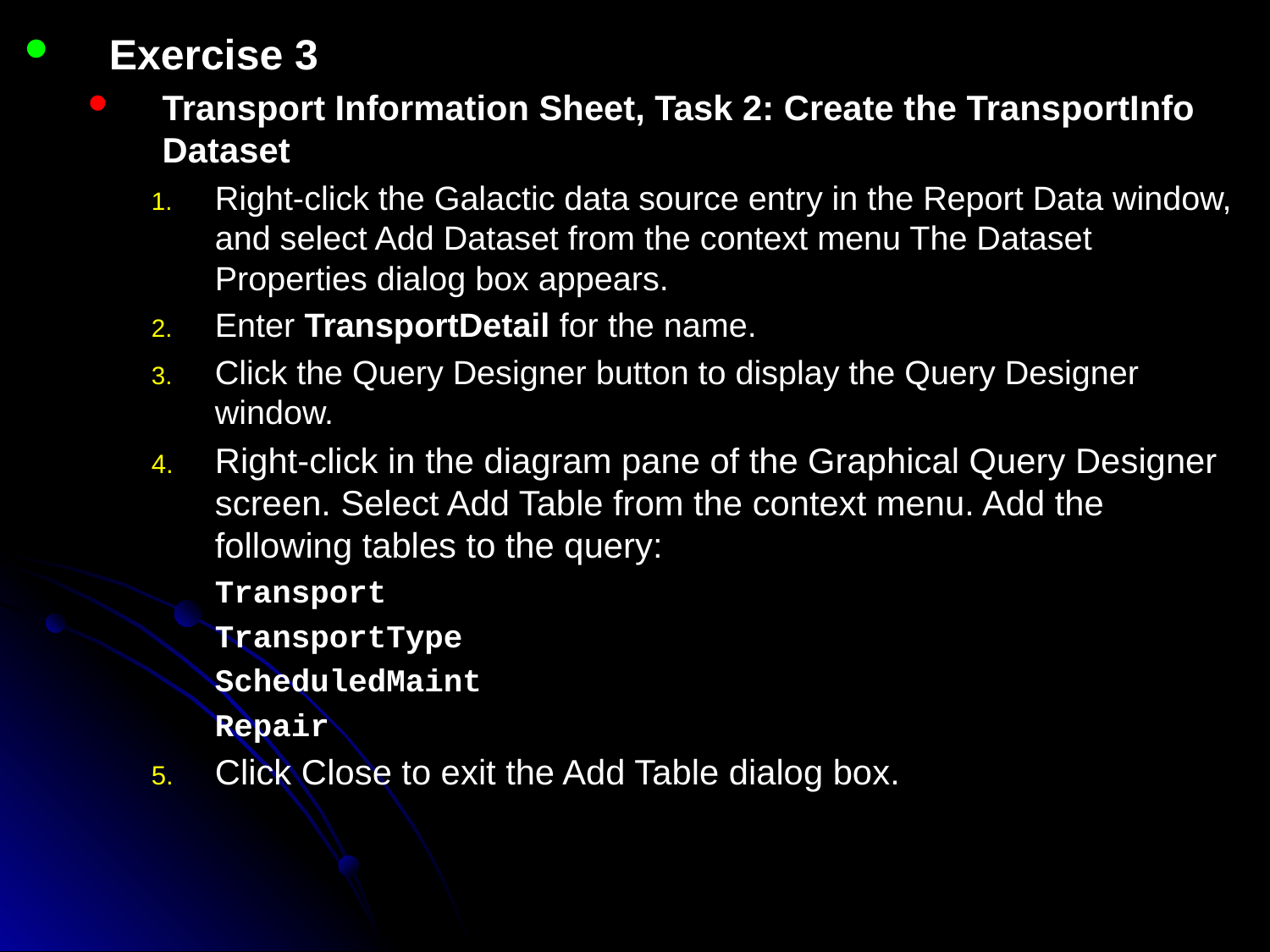

Exercise 3
Transport Information Sheet, Task 2: Create the TransportInfo Dataset
Right-click the Galactic data source entry in the Report Data window, and select Add Dataset from the context menu The Dataset Properties dialog box appears.
Enter TransportDetail for the name.
Click the Query Designer button to display the Query Designer window.
Right-click in the diagram pane of the Graphical Query Designer screen. Select Add Table from the context menu. Add the following tables to the query:
Transport
TransportType
ScheduledMaint
Repair
Click Close to exit the Add Table dialog box.